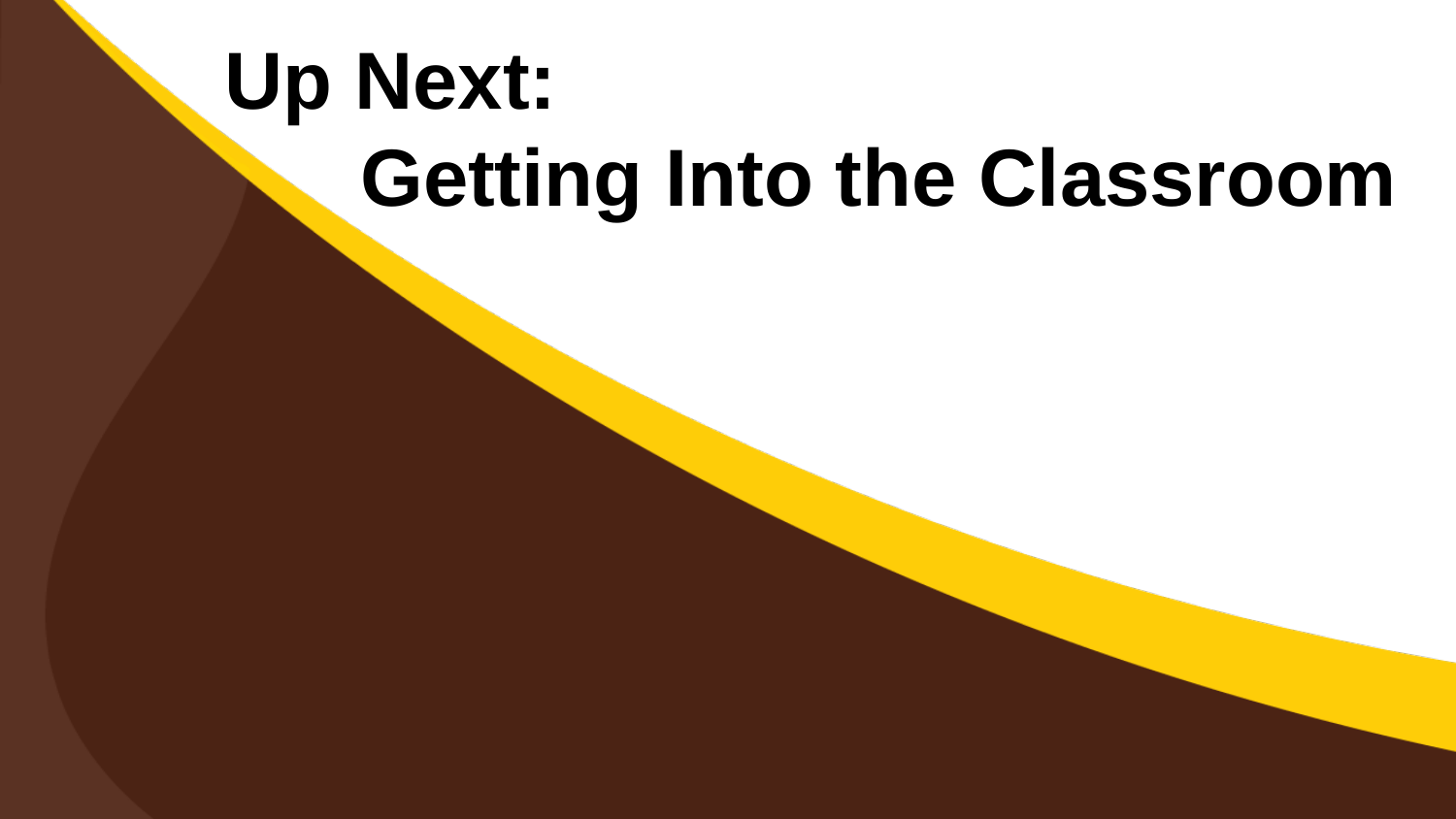

# Up Next:
      Getting Into the Classroom